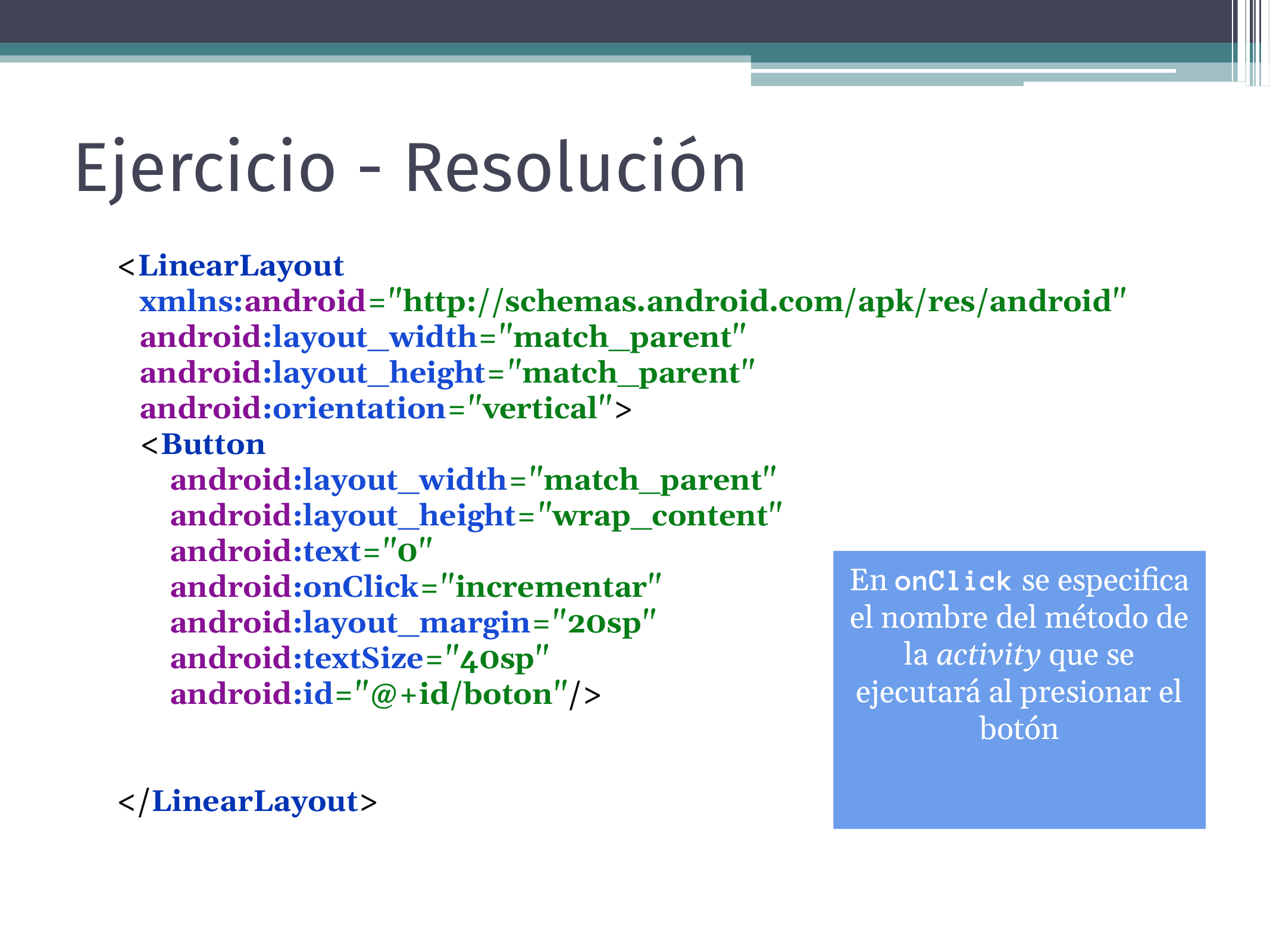

Ejercicio - Resolución
<LinearLayout
   xmlns:android="http://schemas.android.com/apk/res/android"
   android:layout_width="match_parent"
   android:layout_height="match_parent"
   android:orientation="vertical">
   <Button
       android:layout_width="match_parent"
       android:layout_height="wrap_content"
       android:text="0"
       android:onClick="incrementar"
       android:layout_margin="20sp"
       android:textSize="40sp"
       android:id="@+id/boton"/>

</LinearLayout>

En onClick se especifica el nombre del método de la activity que se ejecutará al presionar el botón